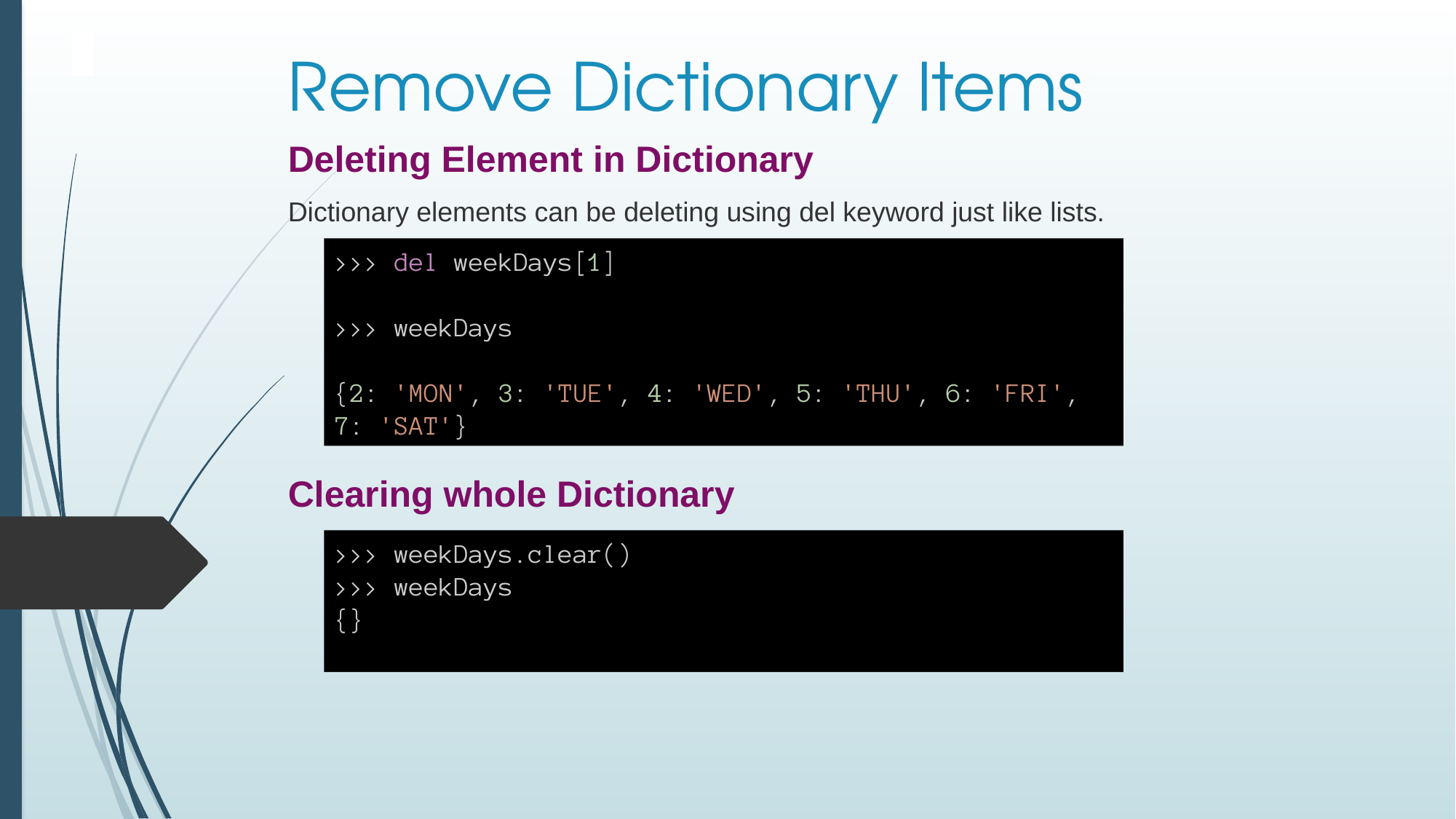

# Remove Dictionary Items
Deleting Element in Dictionary
Dictionary elements can be deleting using del keyword just like lists.

Clearing whole Dictionary

>>> del weekDays[1]
>>> weekDays
{2: 'MON', 3: 'TUE', 4: 'WED', 5: 'THU', 6: 'FRI', 7: 'SAT'}
>>> weekDays.clear()
>>> weekDays
{}